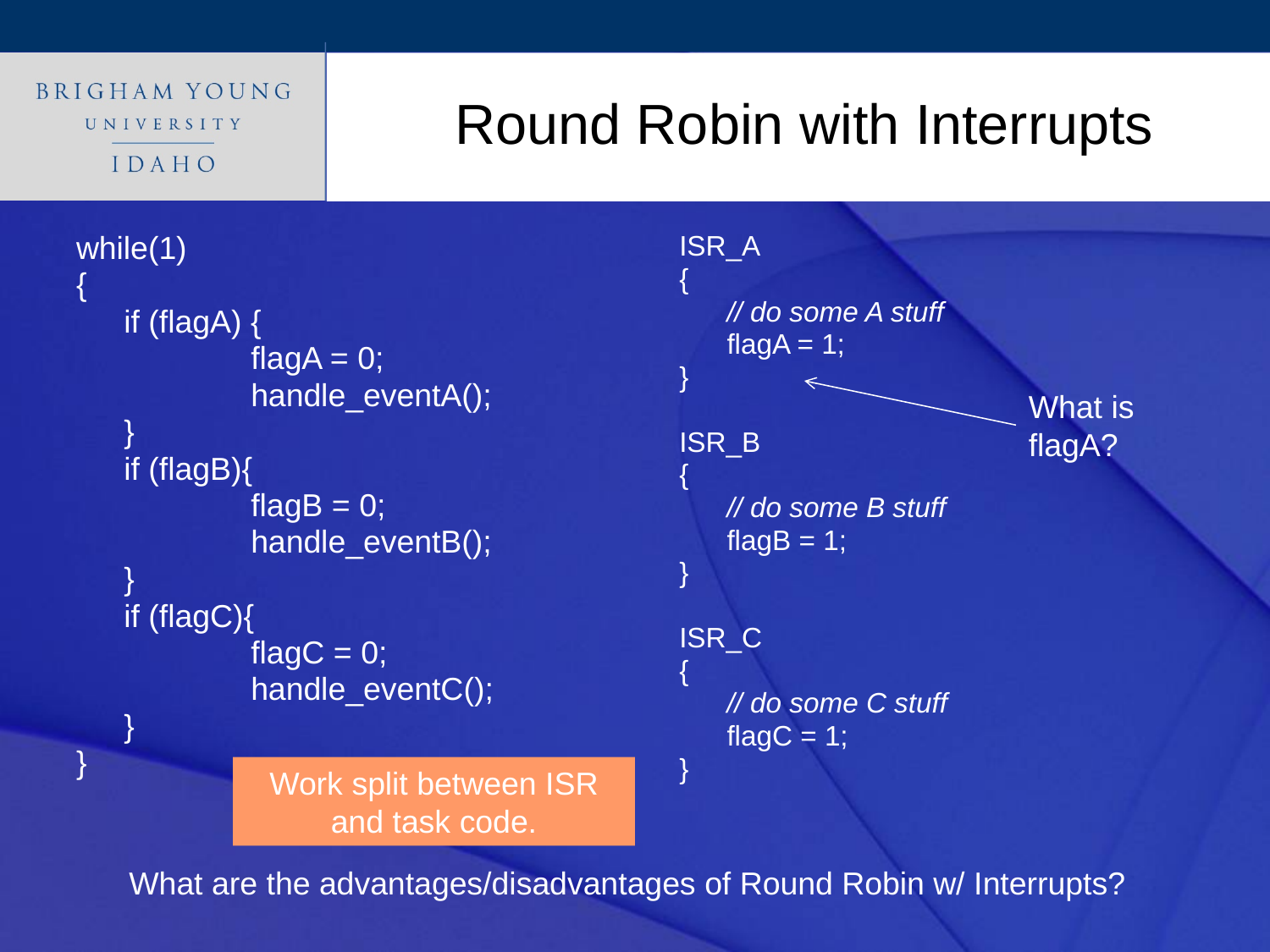

# Round Robin with Interrupts
while(1)
{
	if (flagA) {
		flagA = 0;
		handle_eventA();
	}
	if (flagB){
		flagB = 0;
		handle_eventB();
	}
	if (flagC){
		flagC = 0;
		handle_eventC();
	}
}
ISR_A
{
	// do some A stuff
	flagA = 1;
}

ISR_B
{
	// do some B stuff
	flagB = 1;
}

ISR_C
{
	// do some C stuff
	flagC = 1;
}
What is flagA?
Work split between ISR
and task code.
What are the advantages/disadvantages of Round Robin w/ Interrupts?